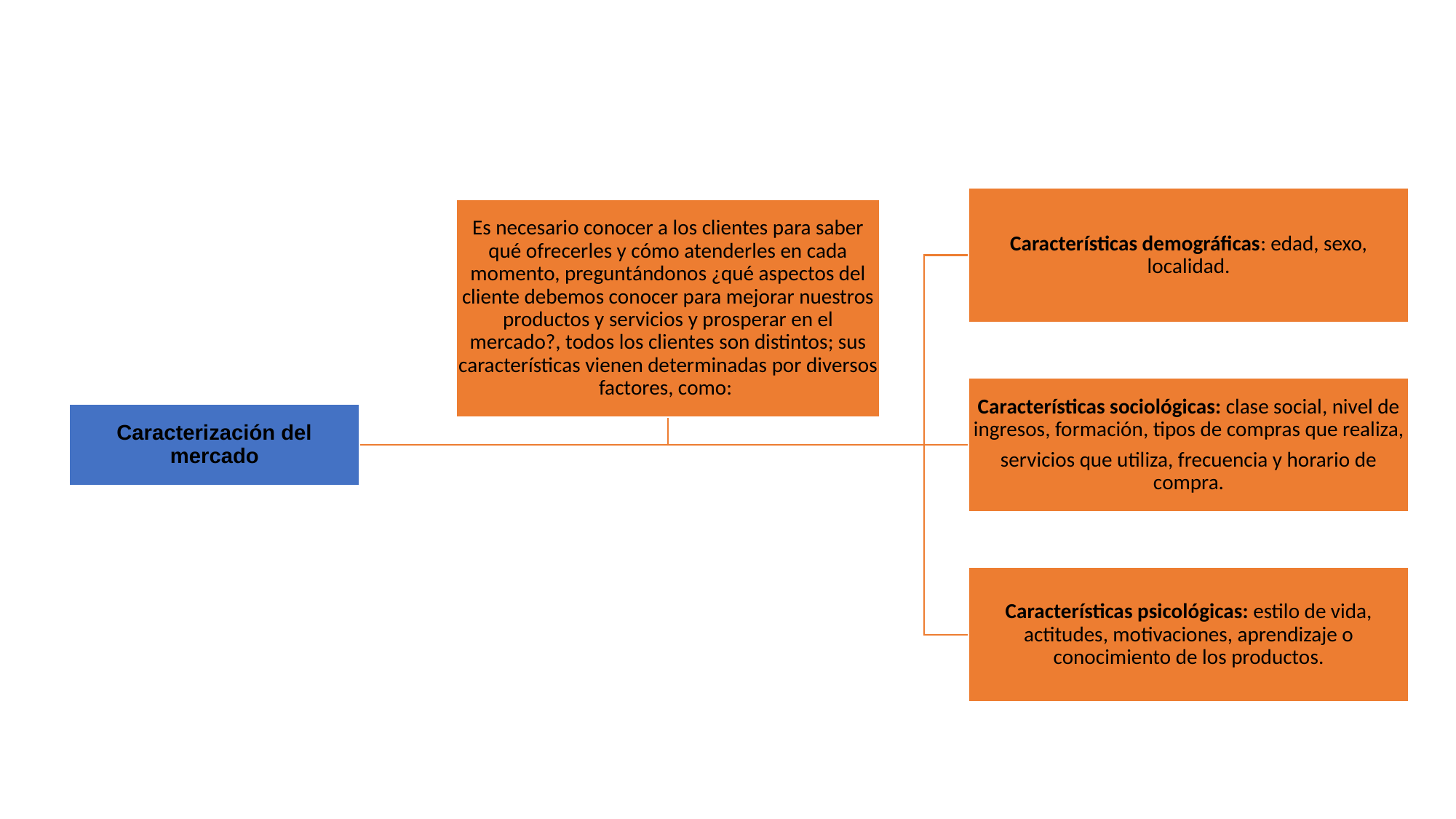

Caracterización del mercado
Características demográficas: edad, sexo, localidad.
Características sociológicas: clase social, nivel de ingresos, formación, tipos de compras que realiza,
servicios que utiliza, frecuencia y horario de compra.
Características psicológicas: estilo de vida, actitudes, motivaciones, aprendizaje o conocimiento de los productos.
Es necesario conocer a los clientes para saber qué ofrecerles y cómo atenderles en cada momento, preguntándonos ¿qué aspectos del cliente debemos conocer para mejorar nuestros productos y servicios y prosperar en el mercado?, todos los clientes son distintos; sus características vienen determinadas por diversos factores, como: